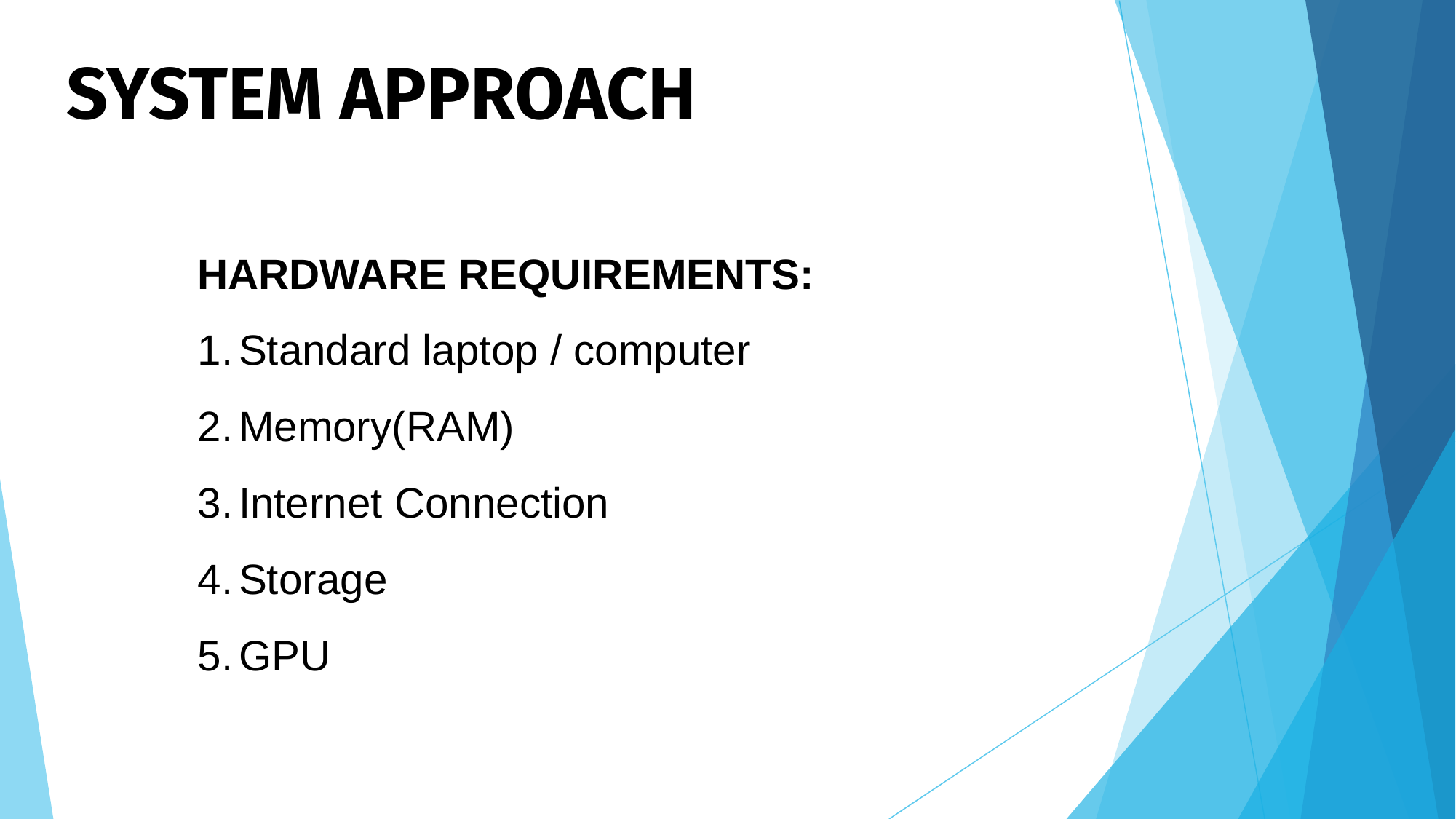

# SYSTEM APPROACH
HARDWARE REQUIREMENTS:
Standard laptop / computer
Memory(RAM)
Internet Connection
Storage
GPU